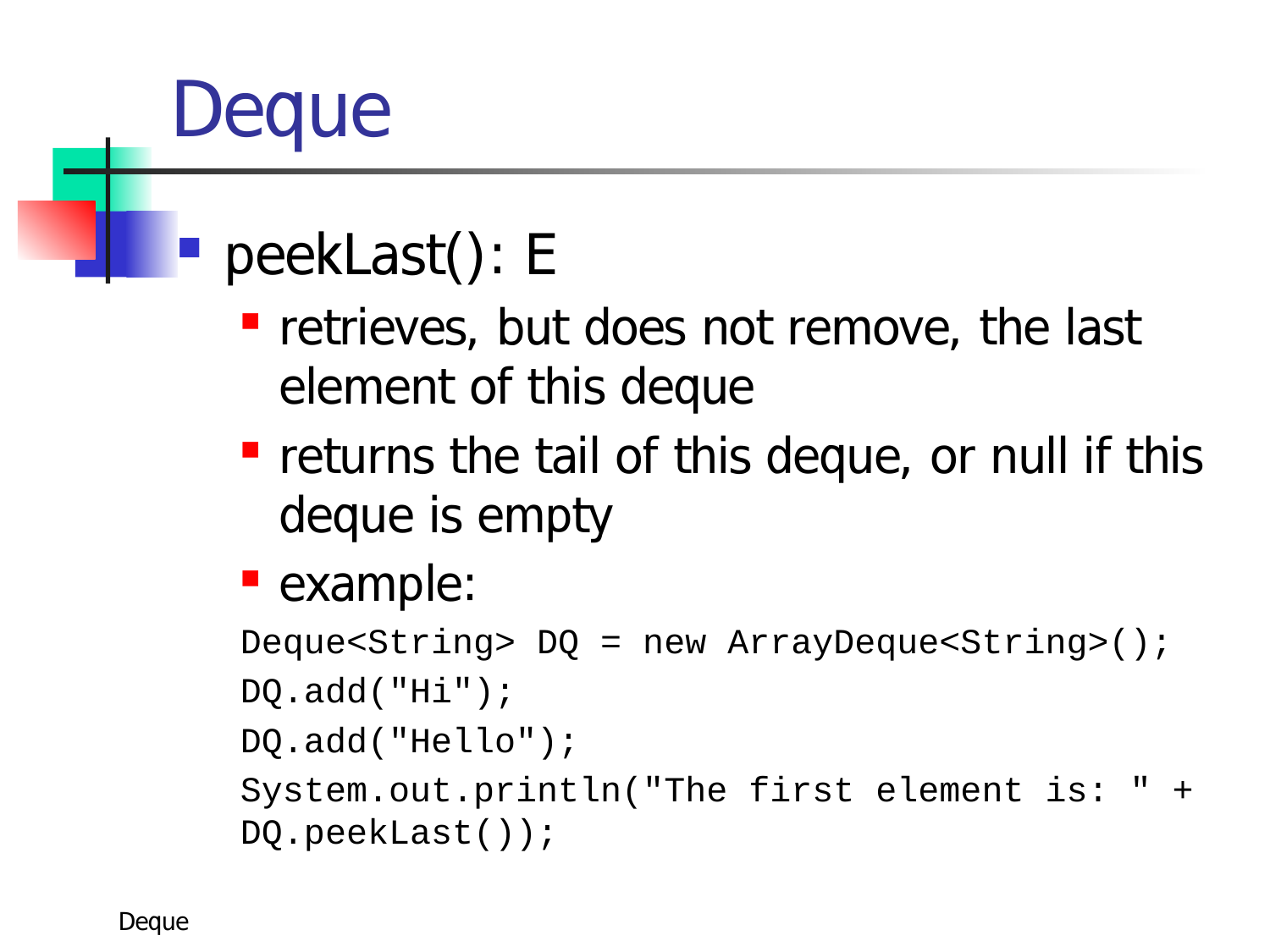

# Deque
peekLast(): E
retrieves, but does not remove, the last element of this deque
returns the tail of this deque, or null if this deque is empty
example:
Deque<String> DQ = new ArrayDeque<String>();
DQ.add("Hi");
DQ.add("Hello");
System.out.println("The first element is: " + DQ.peekLast());

Deque